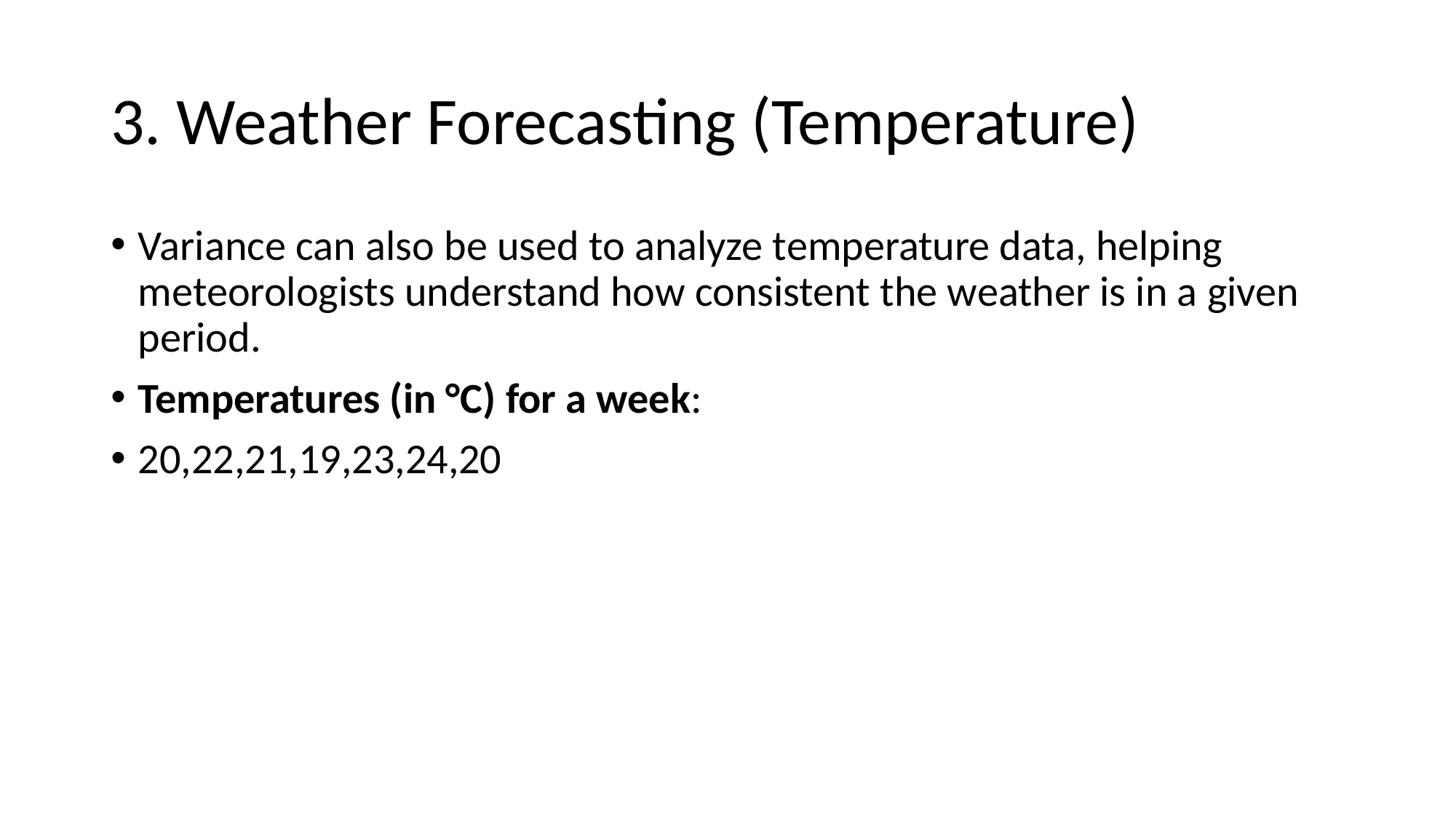

# 3. Weather Forecasting (Temperature)
Variance can also be used to analyze temperature data, helping meteorologists understand how consistent the weather is in a given period.
Temperatures (in °C) for a week:
20,22,21,19,23,24,20